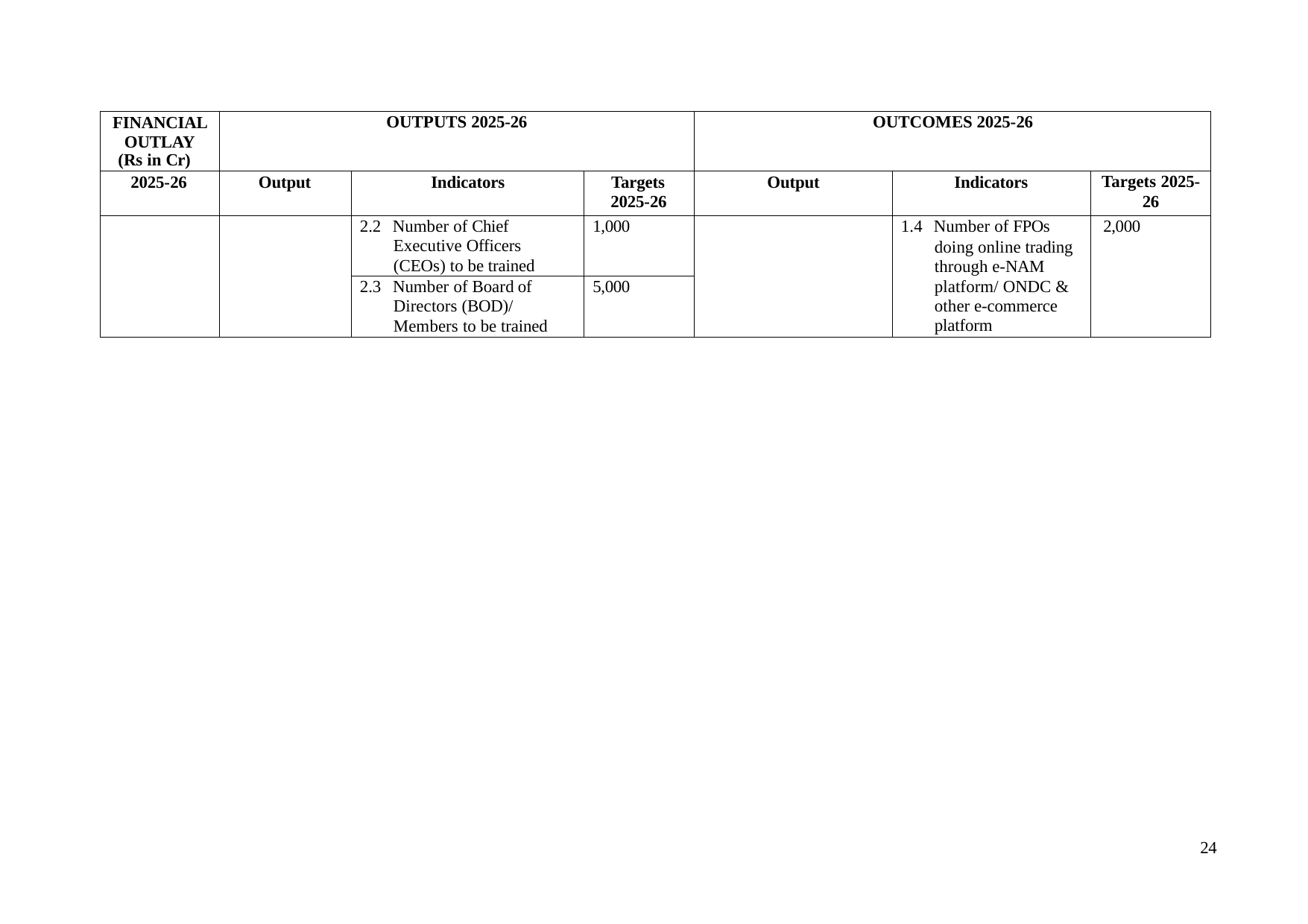

| FINANCIAL OUTLAY (Rs in Cr) | OUTPUTS 2025-26 |  |  | OUTCOMES 2025-26 |  |  |
| --- | --- | --- | --- | --- | --- | --- |
| 2025-26 | Output | Indicators | Targets 2025-26 | Output | Indicators | Targets 2025- 26 |
|  |  | 2.2 Number of Chief Executive Officers (CEOs) to be trained | 1,000 |  | 1.4 Number of FPOs doing online trading through e-NAM platform/ ONDC & other e-commerce platform | 2,000 |
|  |  | 2.3 Number of Board of Directors (BOD)/ Members to be trained | 5,000 |  |  |  |
24